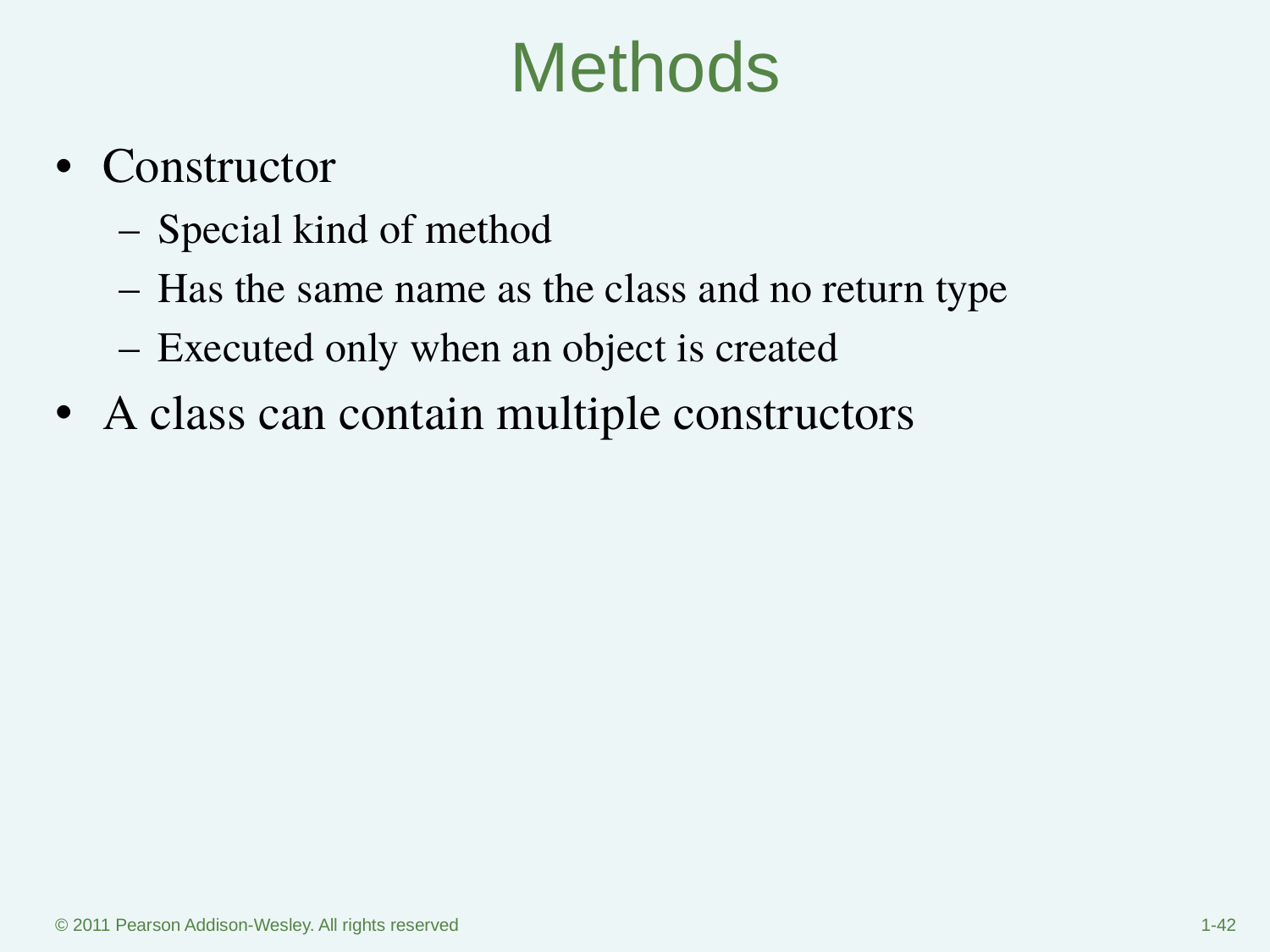

# Methods
Constructor
Special kind of method
Has the same name as the class and no return type
Executed only when an object is created
A class can contain multiple constructors
© 2011 Pearson Addison-Wesley. All rights reserved
1-42